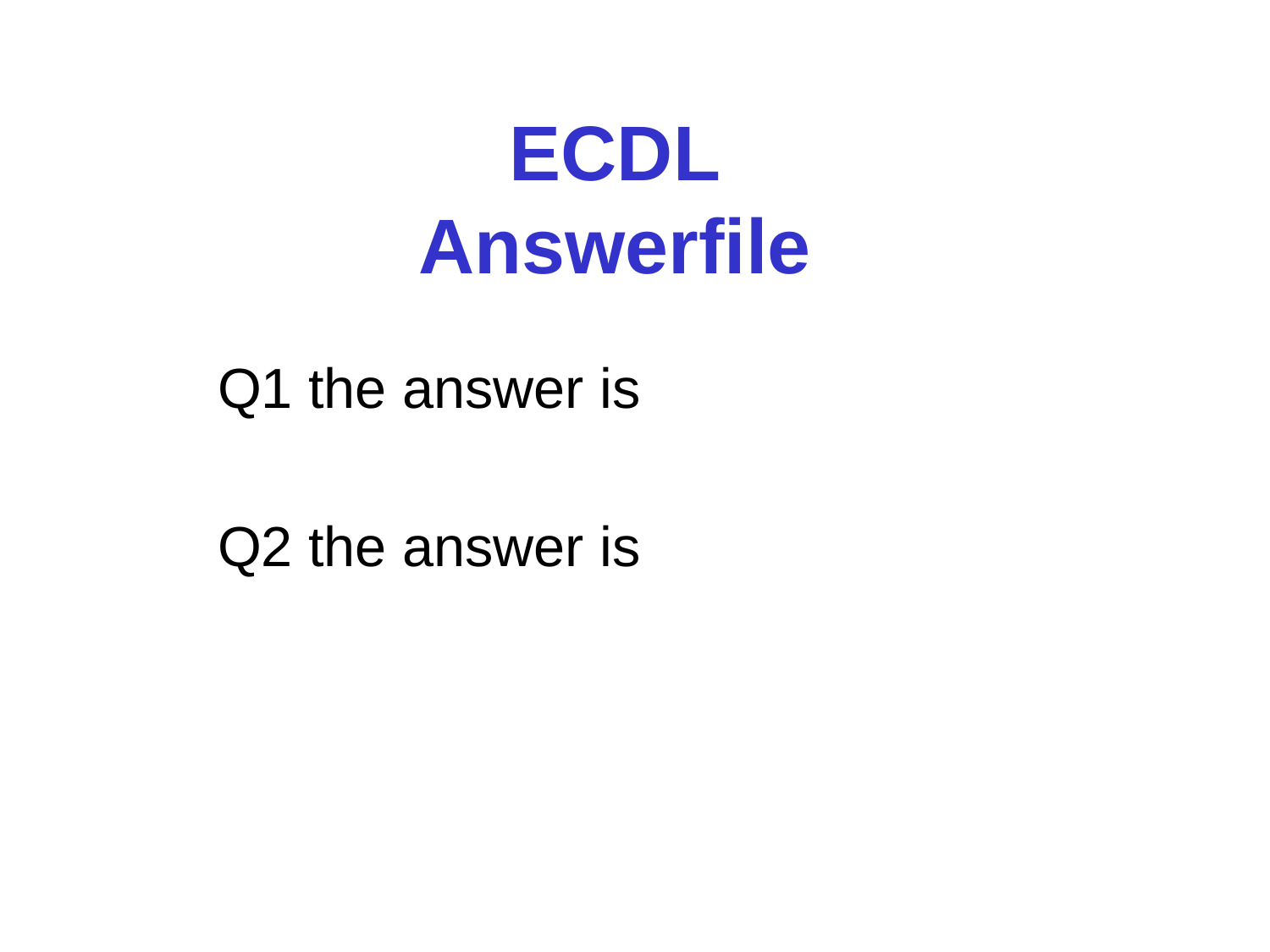

# ECDL Answerfile
Q1 the answer is

Q2 the answer is